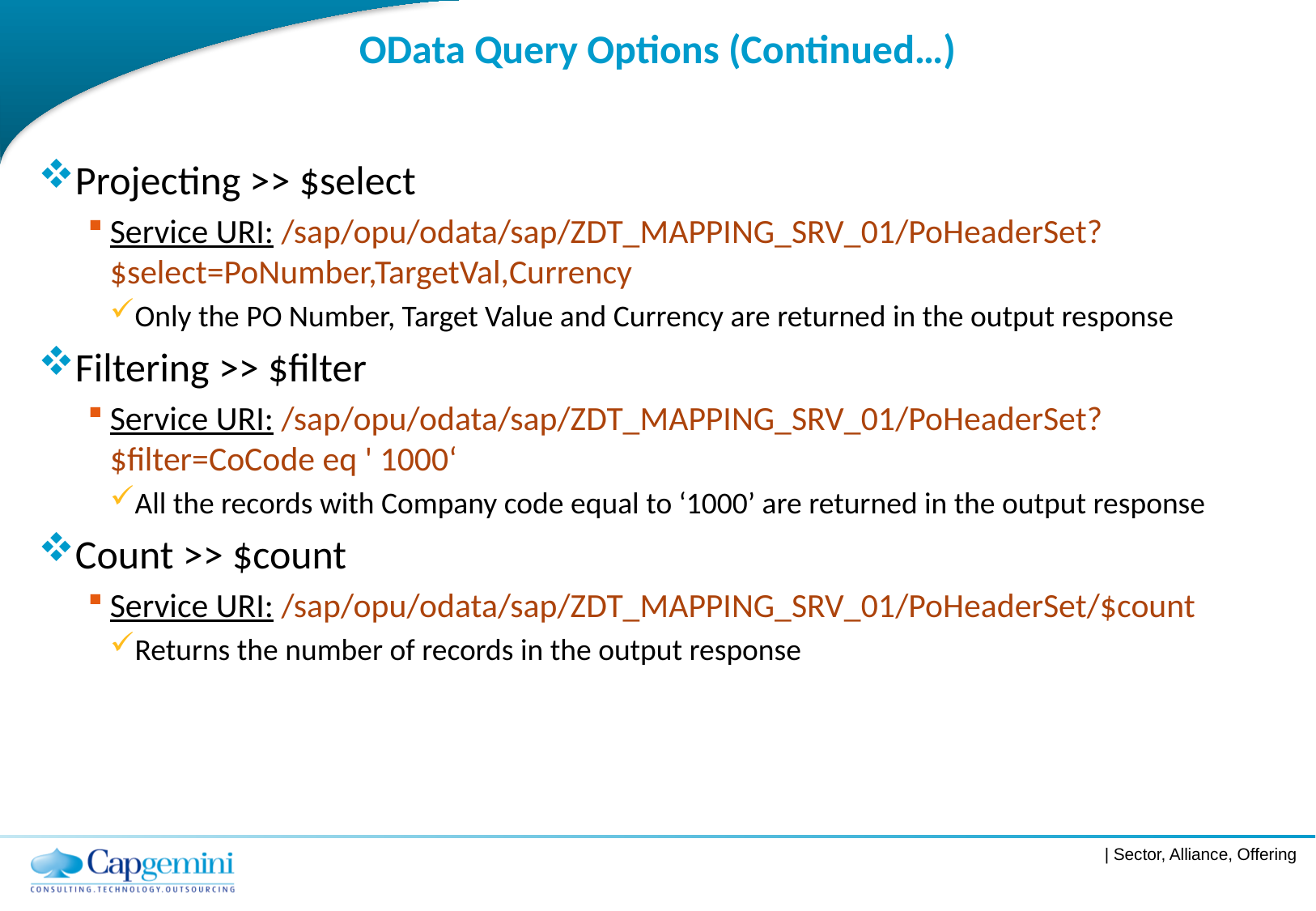

# OData Query Options (Continued…)
Projecting >> $select
Service URI: /sap/opu/odata/sap/ZDT_MAPPING_SRV_01/PoHeaderSet?$select=PoNumber,TargetVal,Currency
Only the PO Number, Target Value and Currency are returned in the output response
Filtering >> $filter
Service URI: /sap/opu/odata/sap/ZDT_MAPPING_SRV_01/PoHeaderSet?$filter=CoCode eq ' 1000‘
All the records with Company code equal to ‘1000’ are returned in the output response
Count >> $count
Service URI: /sap/opu/odata/sap/ZDT_MAPPING_SRV_01/PoHeaderSet/$count
Returns the number of records in the output response